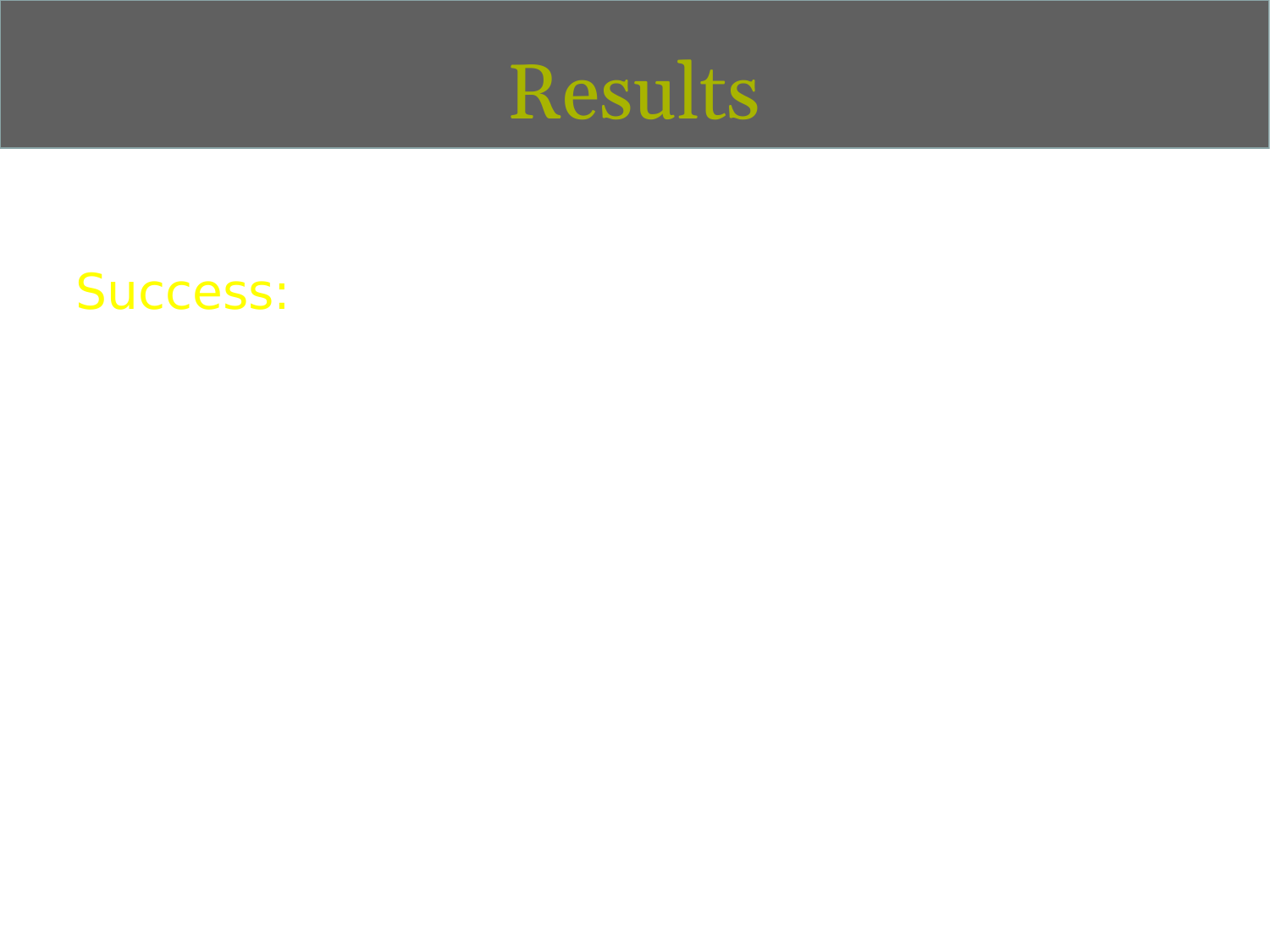

Results
Success:
JTAG to MCU test worked
Blinking of a LED
Battery Powered
Battery Charger